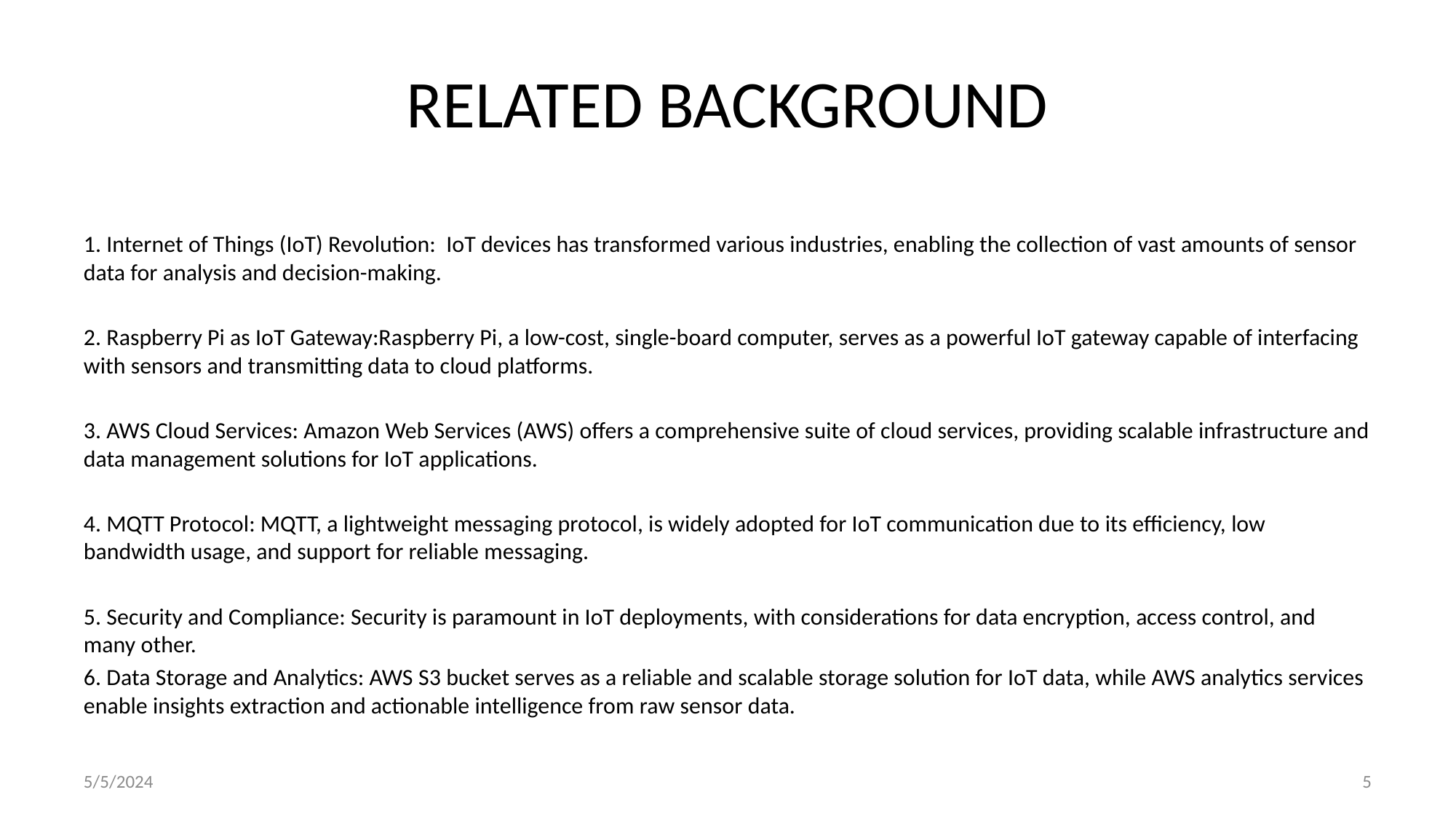

# RELATED BACKGROUND

1. Internet of Things (IoT) Revolution:  IoT devices has transformed various industries, enabling the collection of vast amounts of sensor data for analysis and decision-making.

2. Raspberry Pi as IoT Gateway:Raspberry Pi, a low-cost, single-board computer, serves as a powerful IoT gateway capable of interfacing with sensors and transmitting data to cloud platforms.

3. AWS Cloud Services: Amazon Web Services (AWS) offers a comprehensive suite of cloud services, providing scalable infrastructure and data management solutions for IoT applications.

4. MQTT Protocol: MQTT, a lightweight messaging protocol, is widely adopted for IoT communication due to its efficiency, low bandwidth usage, and support for reliable messaging.

5. Security and Compliance: Security is paramount in IoT deployments, with considerations for data encryption, access control, and many other.
6. Data Storage and Analytics: AWS S3 bucket serves as a reliable and scalable storage solution for IoT data, while AWS analytics services enable insights extraction and actionable intelligence from raw sensor data.
5/5/2024
5